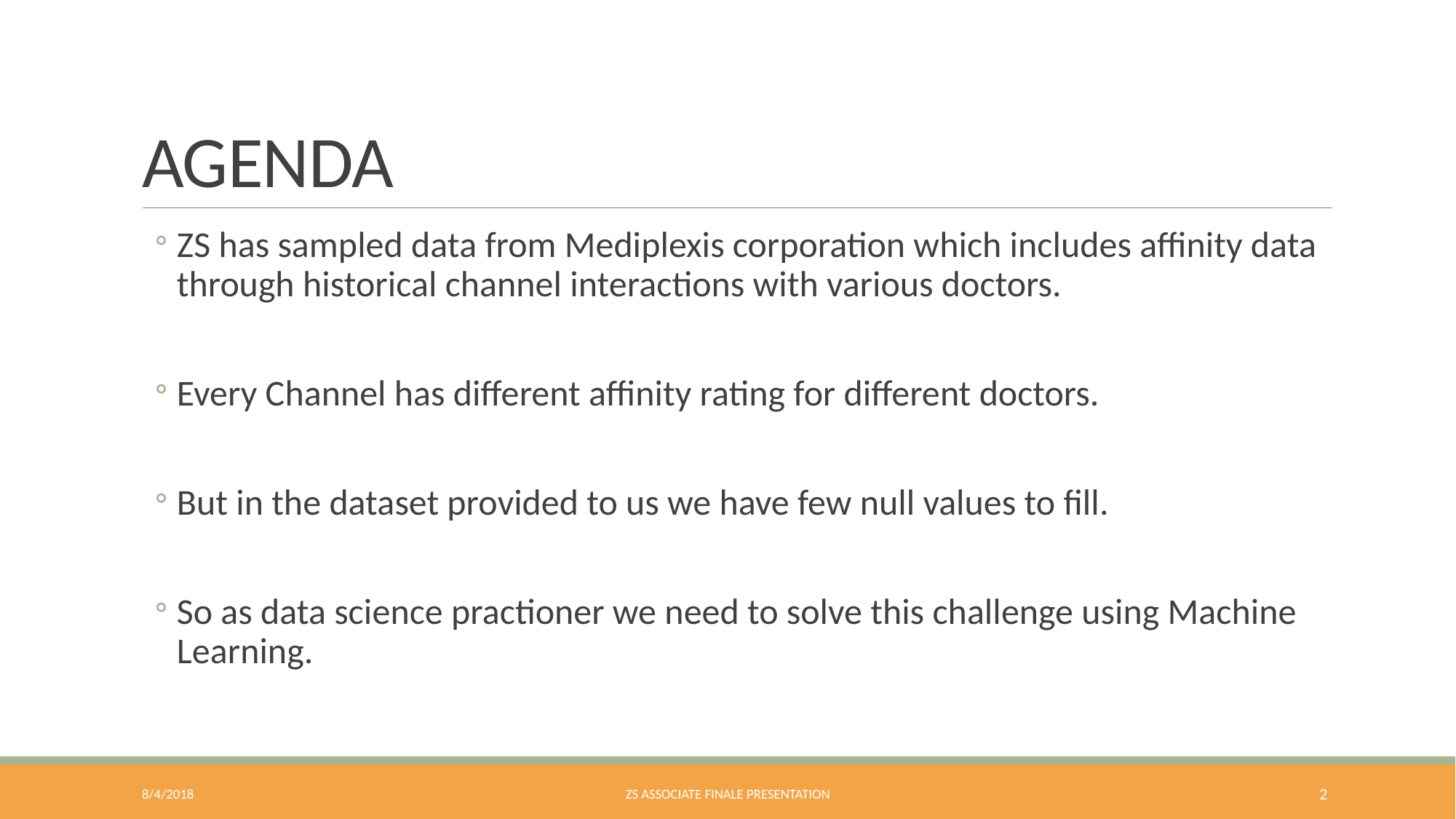

# AGENDA
ZS has sampled data from Mediplexis corporation which includes affinity data through historical channel interactions with various doctors.

Every Channel has different affinity rating for different doctors.

But in the dataset provided to us we have few null values to fill.

So as data science practioner we need to solve this challenge using Machine Learning.
8/4/2018
ZS ASSOCIATE FINALE PRESENTATION
2